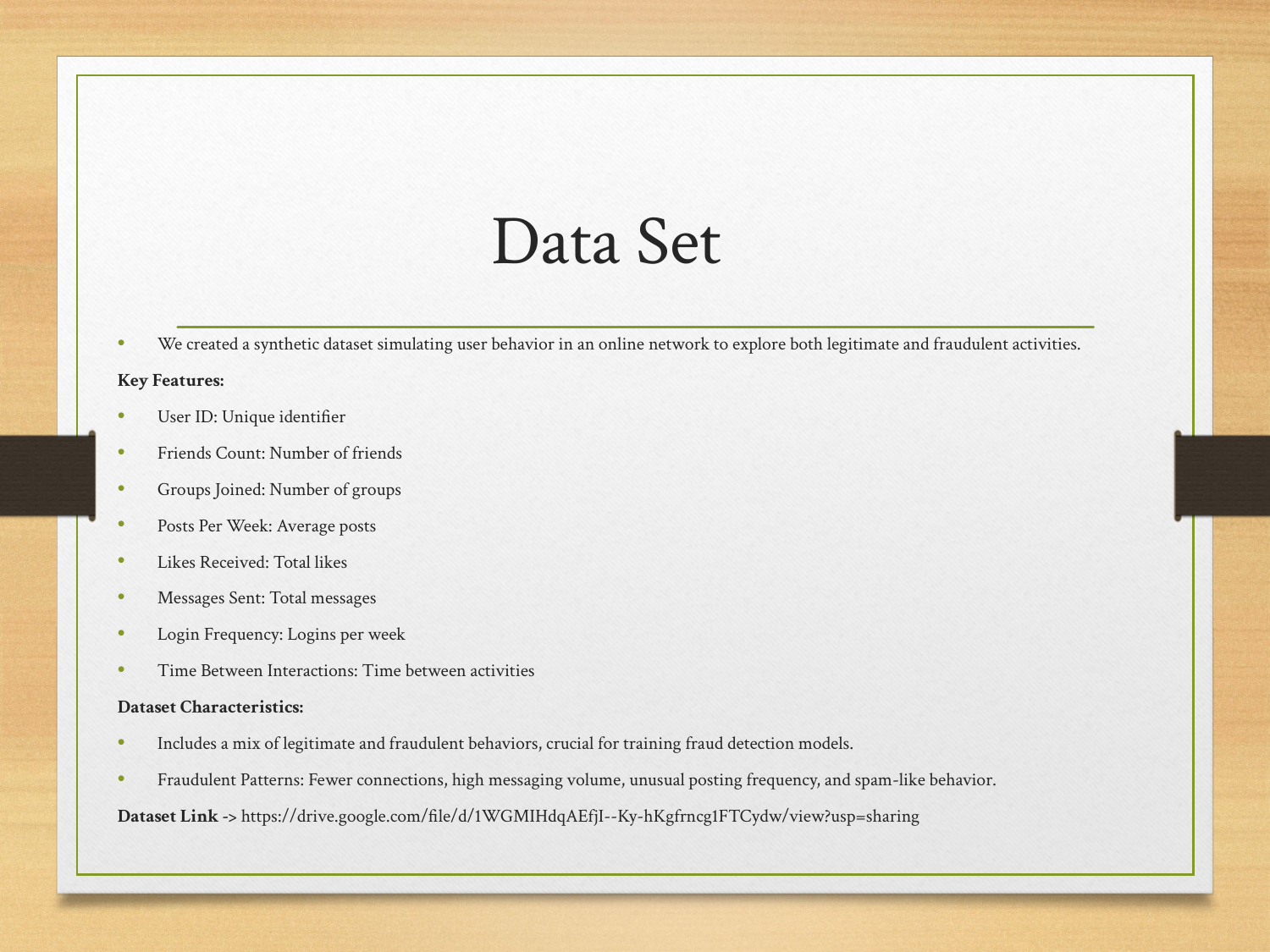

# Data Set

We created a synthetic dataset simulating user behavior in an online network to explore both legitimate and fraudulent activities.
Key Features:
User ID: Unique identifier
Friends Count: Number of friends
Groups Joined: Number of groups
Posts Per Week: Average posts
Likes Received: Total likes
Messages Sent: Total messages
Login Frequency: Logins per week
Time Between Interactions: Time between activities
Dataset Characteristics:
Includes a mix of legitimate and fraudulent behaviors, crucial for training fraud detection models.
Fraudulent Patterns: Fewer connections, high messaging volume, unusual posting frequency, and spam-like behavior.
Dataset Link -> https://drive.google.com/file/d/1WGMIHdqAEfjI--Ky-hKgfrncg1FTCydw/view?usp=sharing